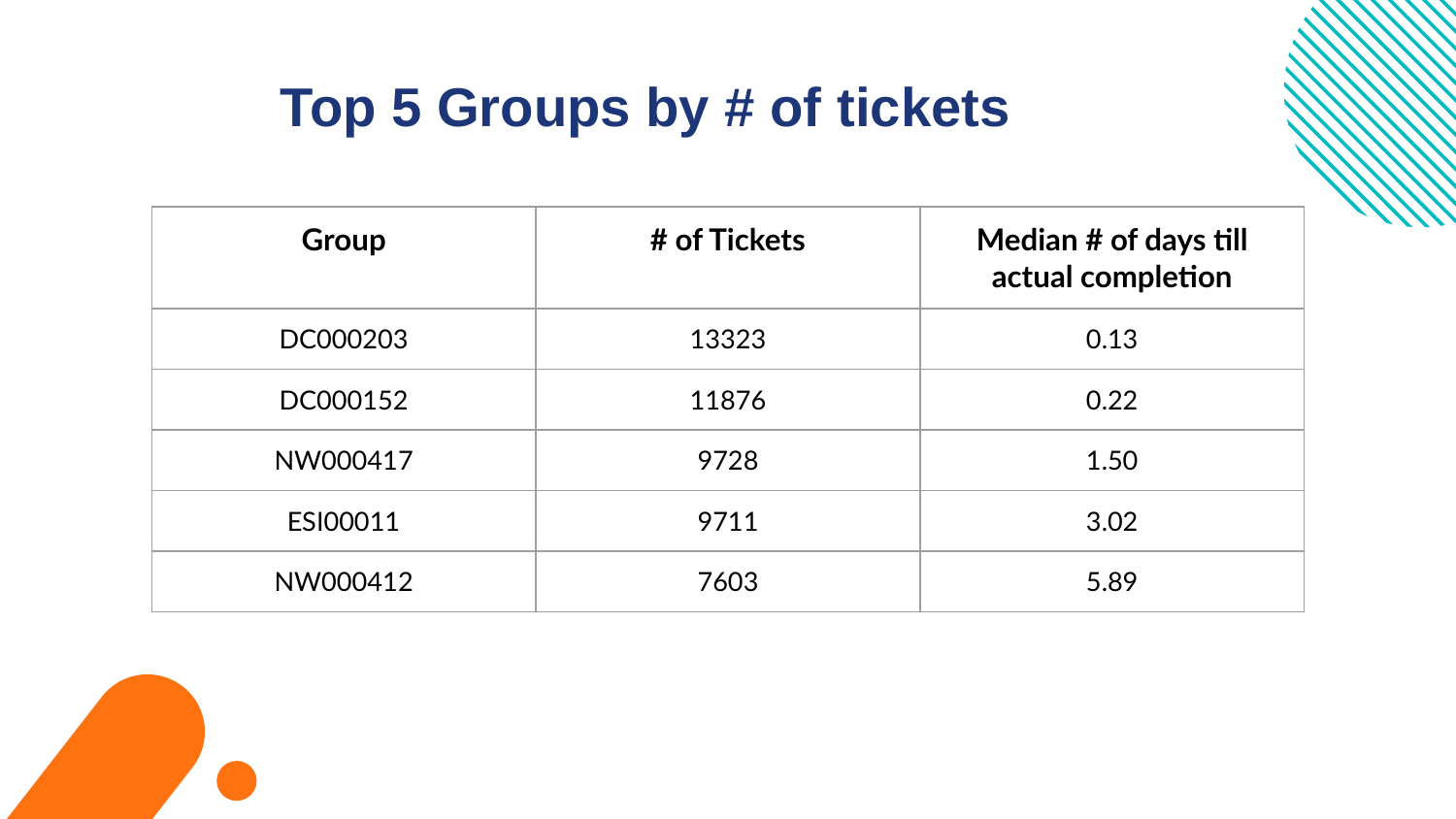

# Top 5 Groups by # of tickets
| Group | # of Tickets | Median # of days till actual completion |
| --- | --- | --- |
| DC000203 | 13323 | 0.13 |
| DC000152 | 11876 | 0.22 |
| NW000417 | 9728 | 1.50 |
| ESI00011 | 9711 | 3.02 |
| NW000412 | 7603 | 5.89 |